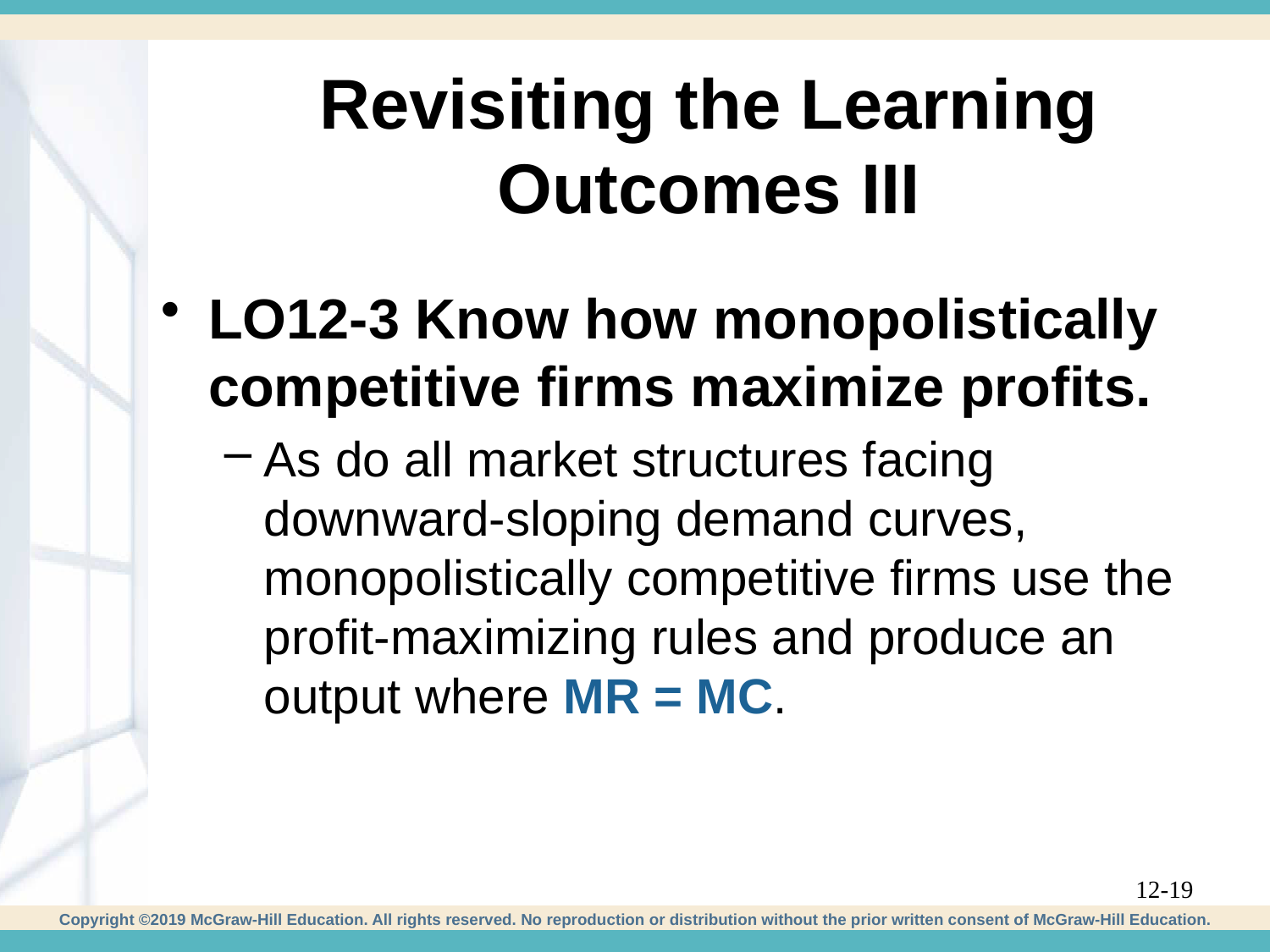

# Revisiting the Learning Outcomes III
LO12-3 Know how monopolistically competitive firms maximize profits.
As do all market structures facing downward-sloping demand curves, monopolistically competitive firms use the profit-maximizing rules and produce an output where MR = MC.

12-19